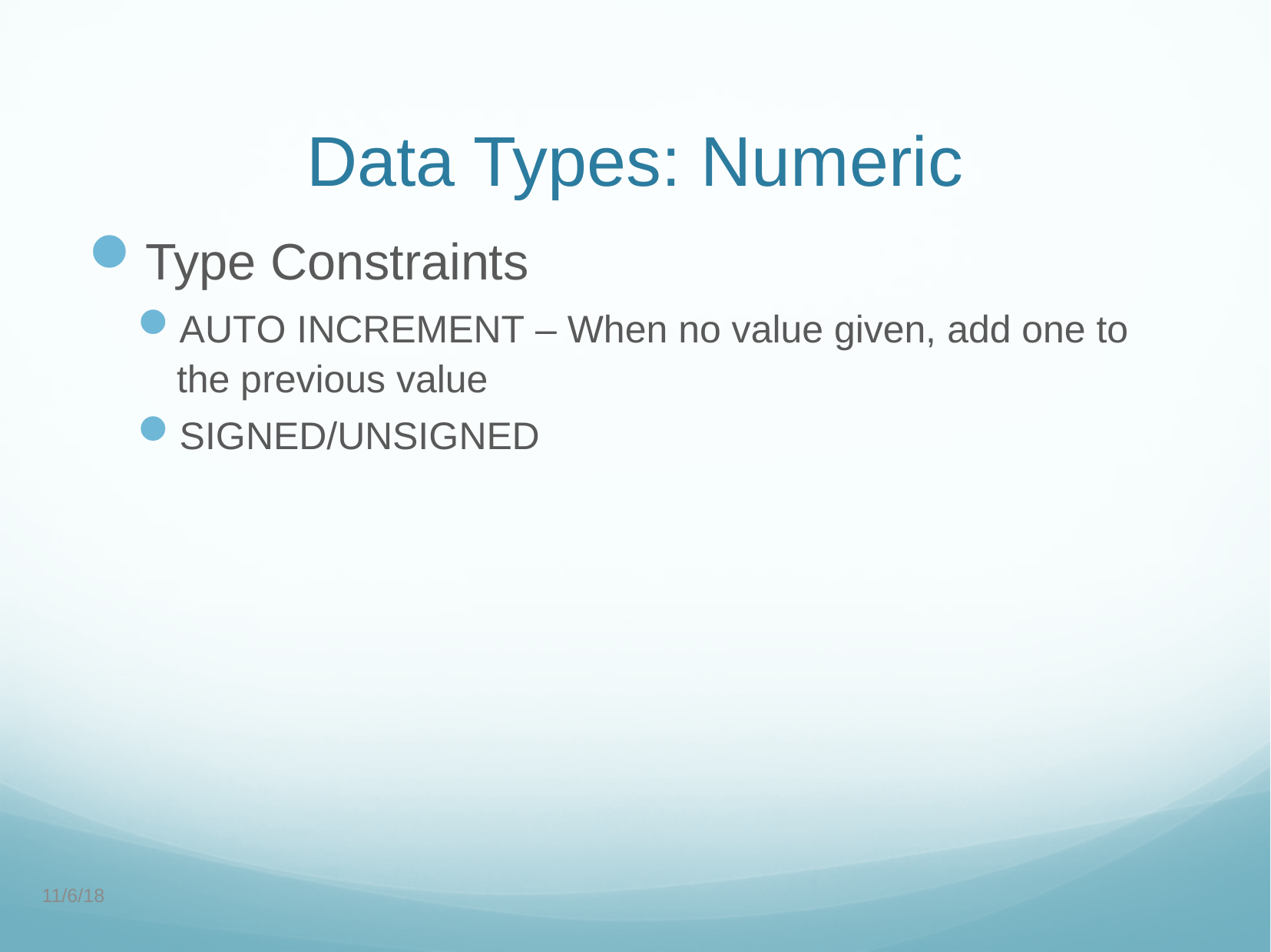

# Data Types: Numeric
Type Constraints
AUTO INCREMENT – When no value given, add one to the previous value
SIGNED/UNSIGNED
11/6/18
Web Sys I - MySQL
21